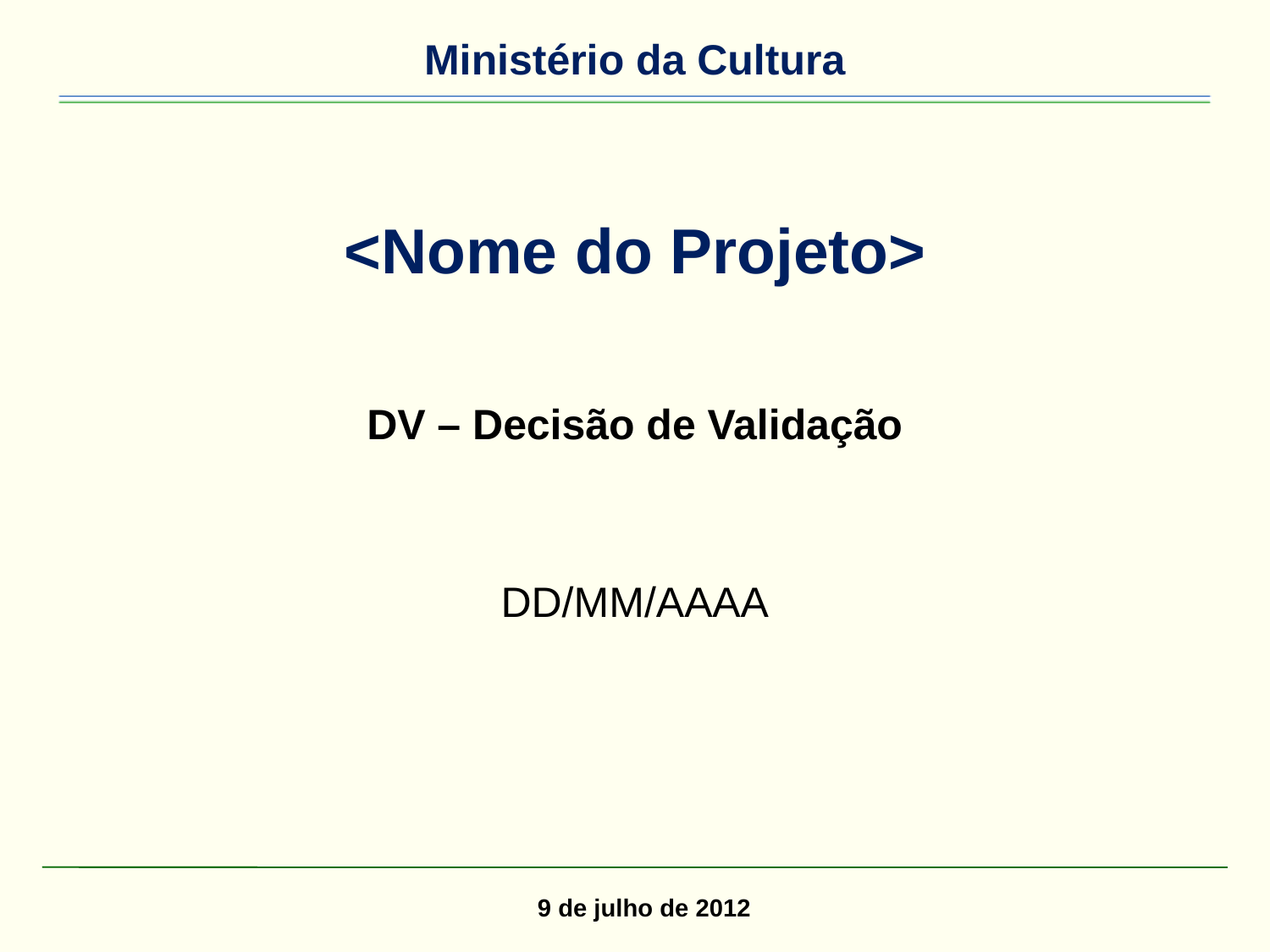

# <Nome do Projeto>
DV – Decisão de Validação

DD/MM/AAAA